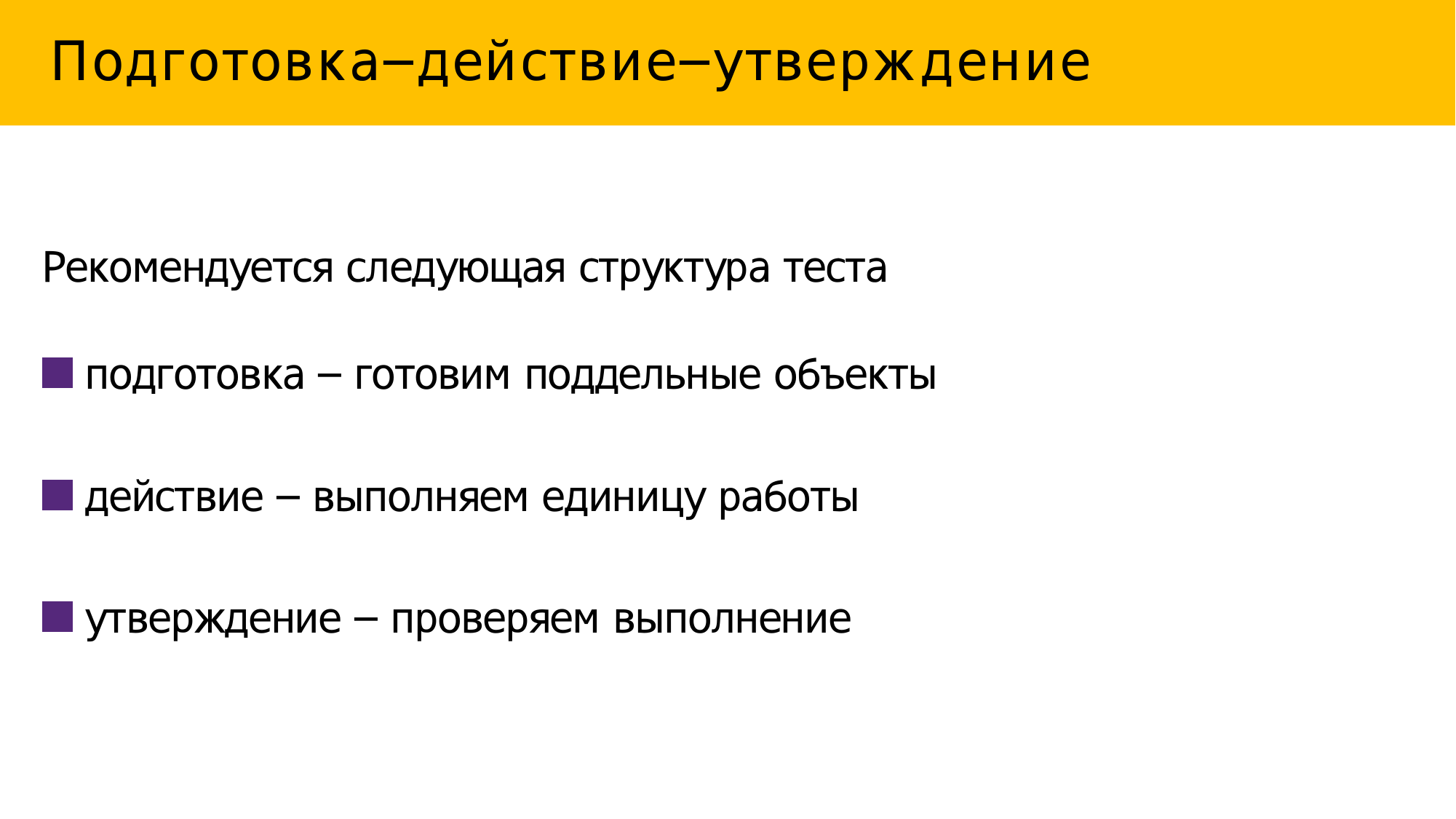

# Подготовка–действие–утверждение

Рекомендуется следующая структура теста
 подготовка – готовим поддельные объекты

 действие – выполняем единицу работы

 утверждение – проверяем выполнение